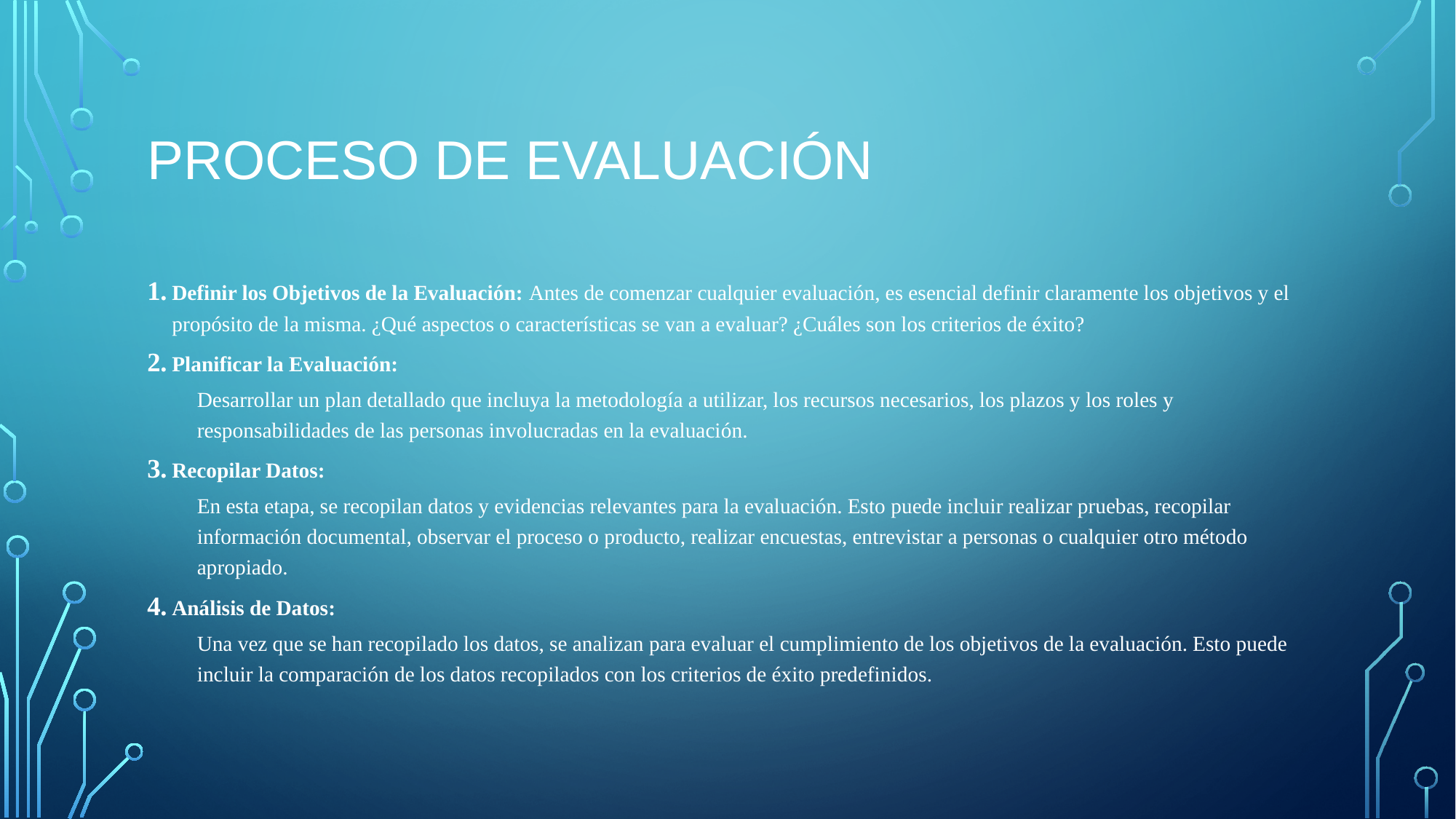

# Proceso de evaluación
Definir los Objetivos de la Evaluación: Antes de comenzar cualquier evaluación, es esencial definir claramente los objetivos y el propósito de la misma. ¿Qué aspectos o características se van a evaluar? ¿Cuáles son los criterios de éxito?
Planificar la Evaluación:
Desarrollar un plan detallado que incluya la metodología a utilizar, los recursos necesarios, los plazos y los roles y responsabilidades de las personas involucradas en la evaluación.
Recopilar Datos:
En esta etapa, se recopilan datos y evidencias relevantes para la evaluación. Esto puede incluir realizar pruebas, recopilar información documental, observar el proceso o producto, realizar encuestas, entrevistar a personas o cualquier otro método apropiado.
Análisis de Datos:
Una vez que se han recopilado los datos, se analizan para evaluar el cumplimiento de los objetivos de la evaluación. Esto puede incluir la comparación de los datos recopilados con los criterios de éxito predefinidos.